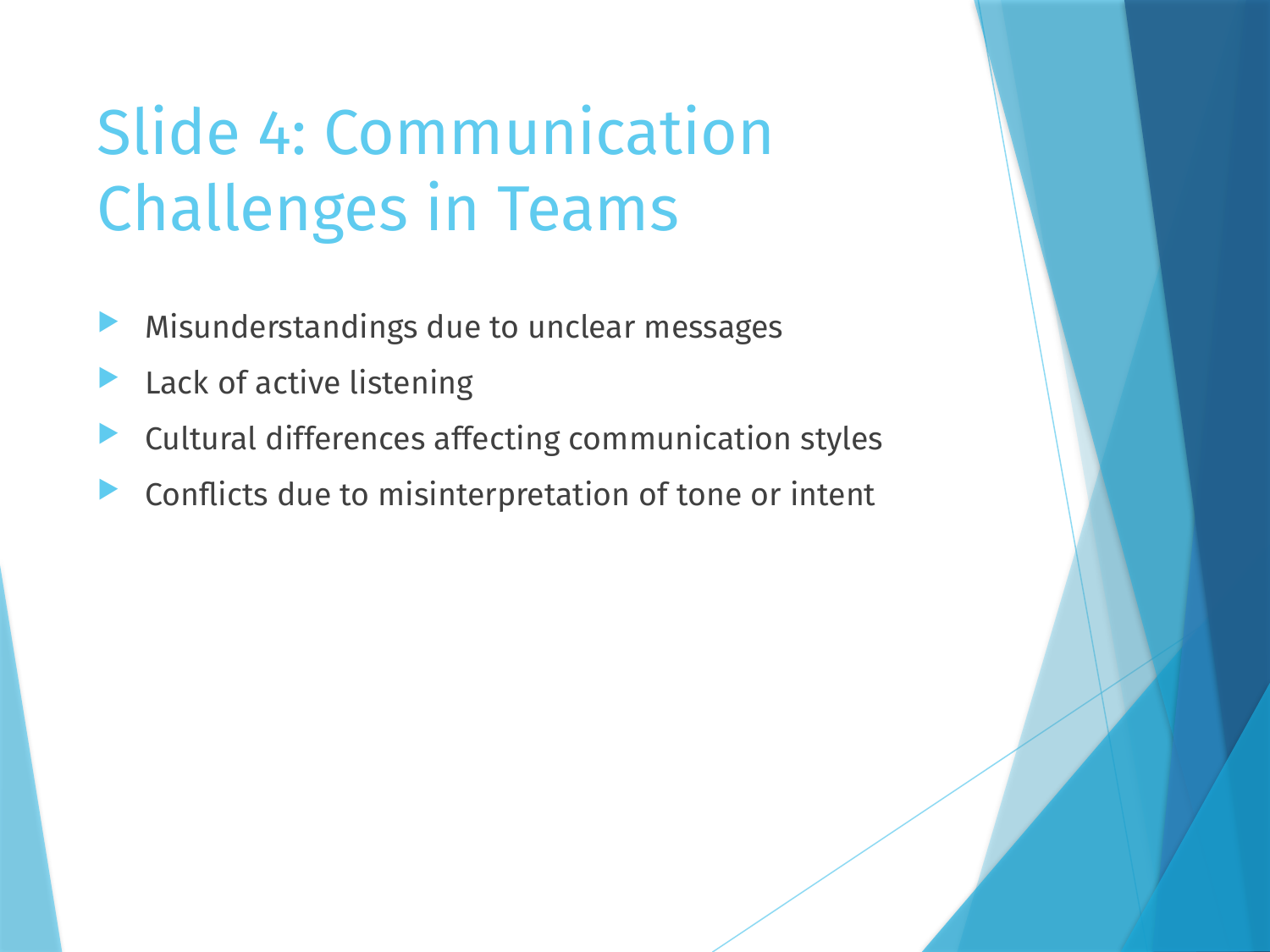

# Slide 4: Communication Challenges in Teams
Misunderstandings due to unclear messages
Lack of active listening
Cultural differences affecting communication styles
Conflicts due to misinterpretation of tone or intent